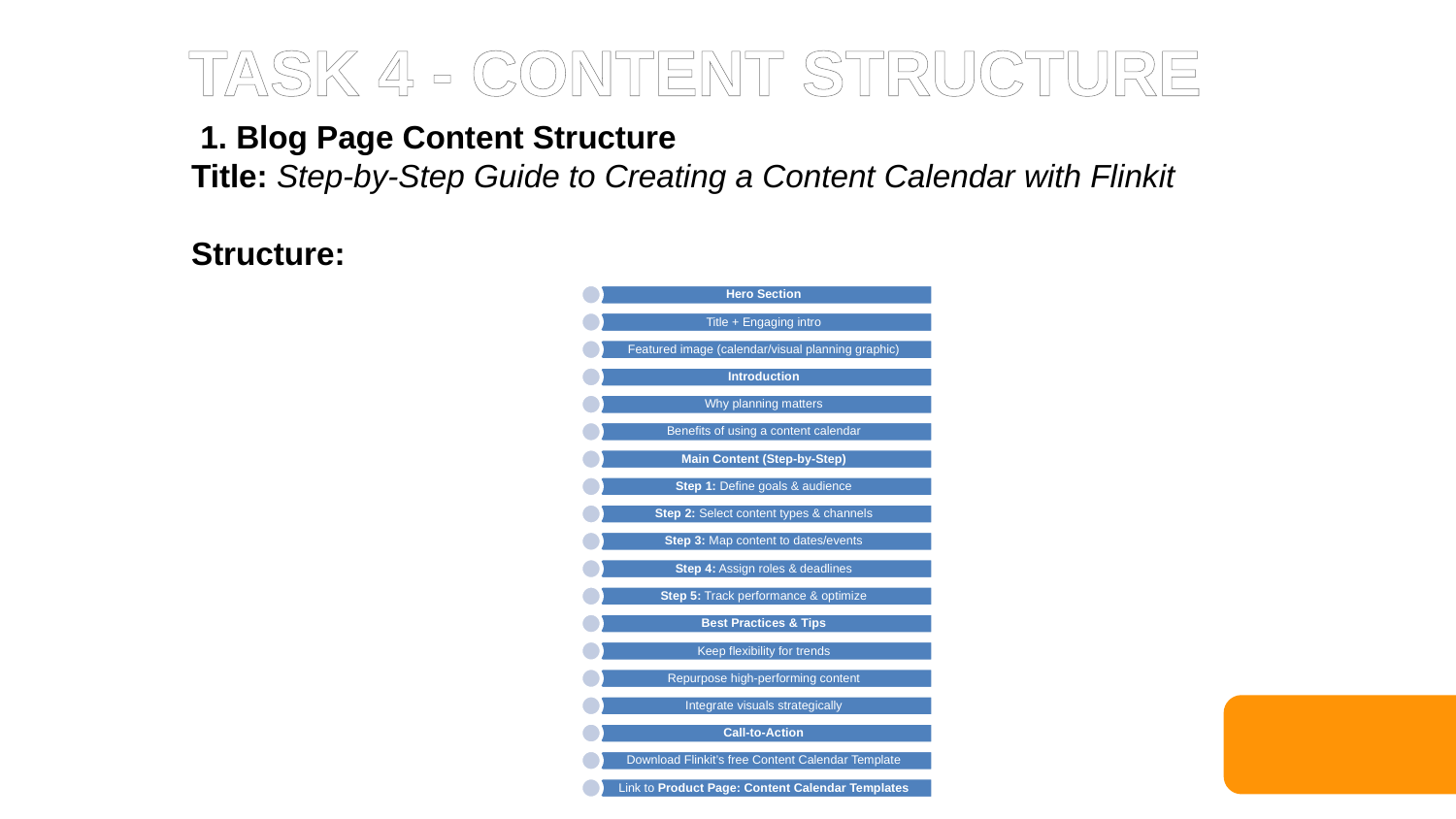

TASK 4 - CONTENT STRUCTURE
 1. Blog Page Content Structure
Title: Step-by-Step Guide to Creating a Content Calendar with Flinkit

Structure:

Hero Section
Title + Engaging intro
Featured image (calendar/visual planning graphic)
Introduction
Why planning matters
Benefits of using a content calendar
Main Content (Step-by-Step)
Step 1: Define goals & audience
Step 2: Select content types & channels
Step 3: Map content to dates/events
Step 4: Assign roles & deadlines
Step 5: Track performance & optimize
Best Practices & Tips
Keep flexibility for trends
Repurpose high-performing content
Integrate visuals strategically
Call-to-Action
Download Flinkit’s free Content Calendar Template
Link to Product Page: Content Calendar Templates